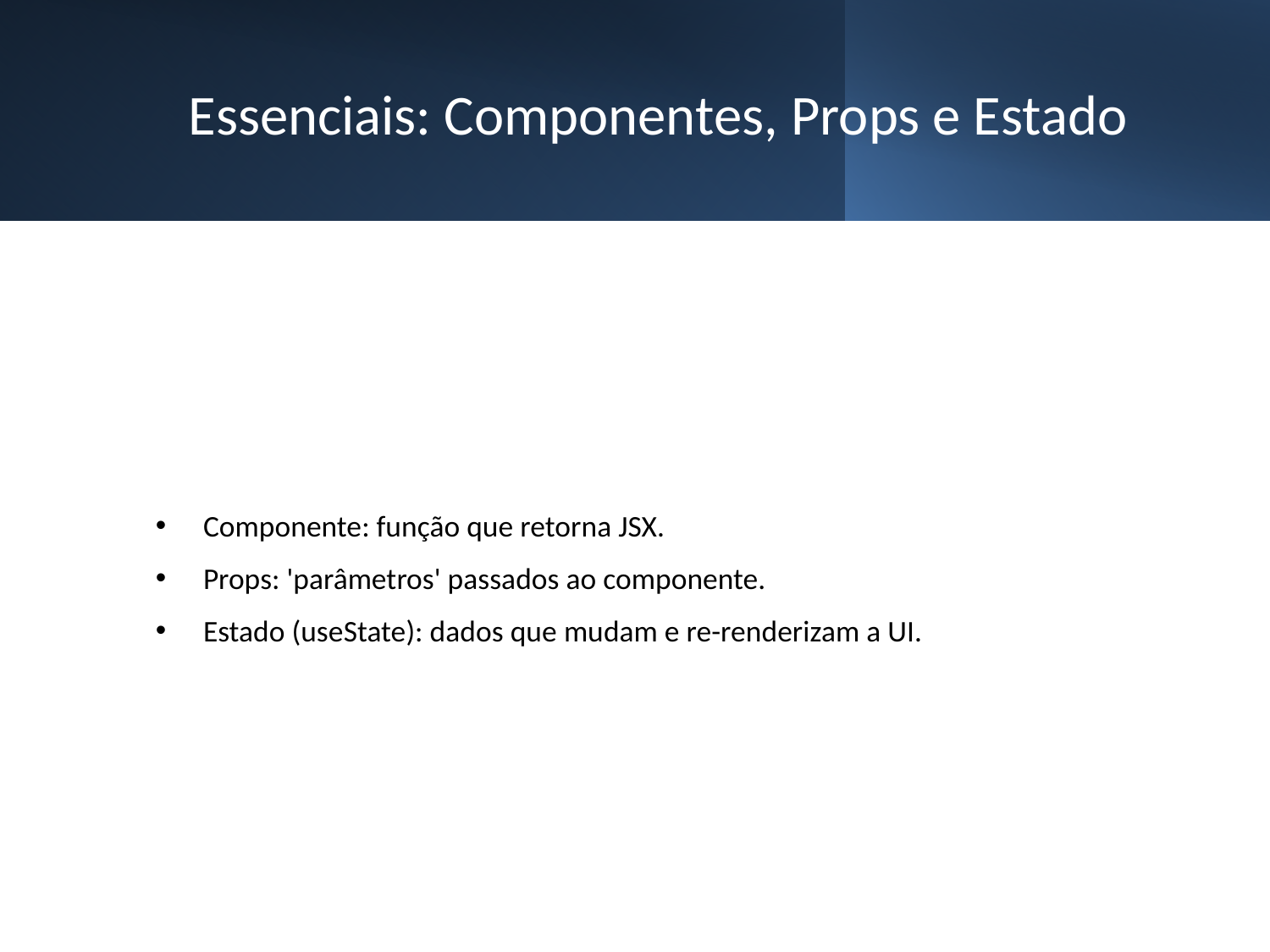

# Essenciais: Componentes, Props e Estado
Componente: função que retorna JSX.
Props: 'parâmetros' passados ao componente.
Estado (useState): dados que mudam e re-renderizam a UI.